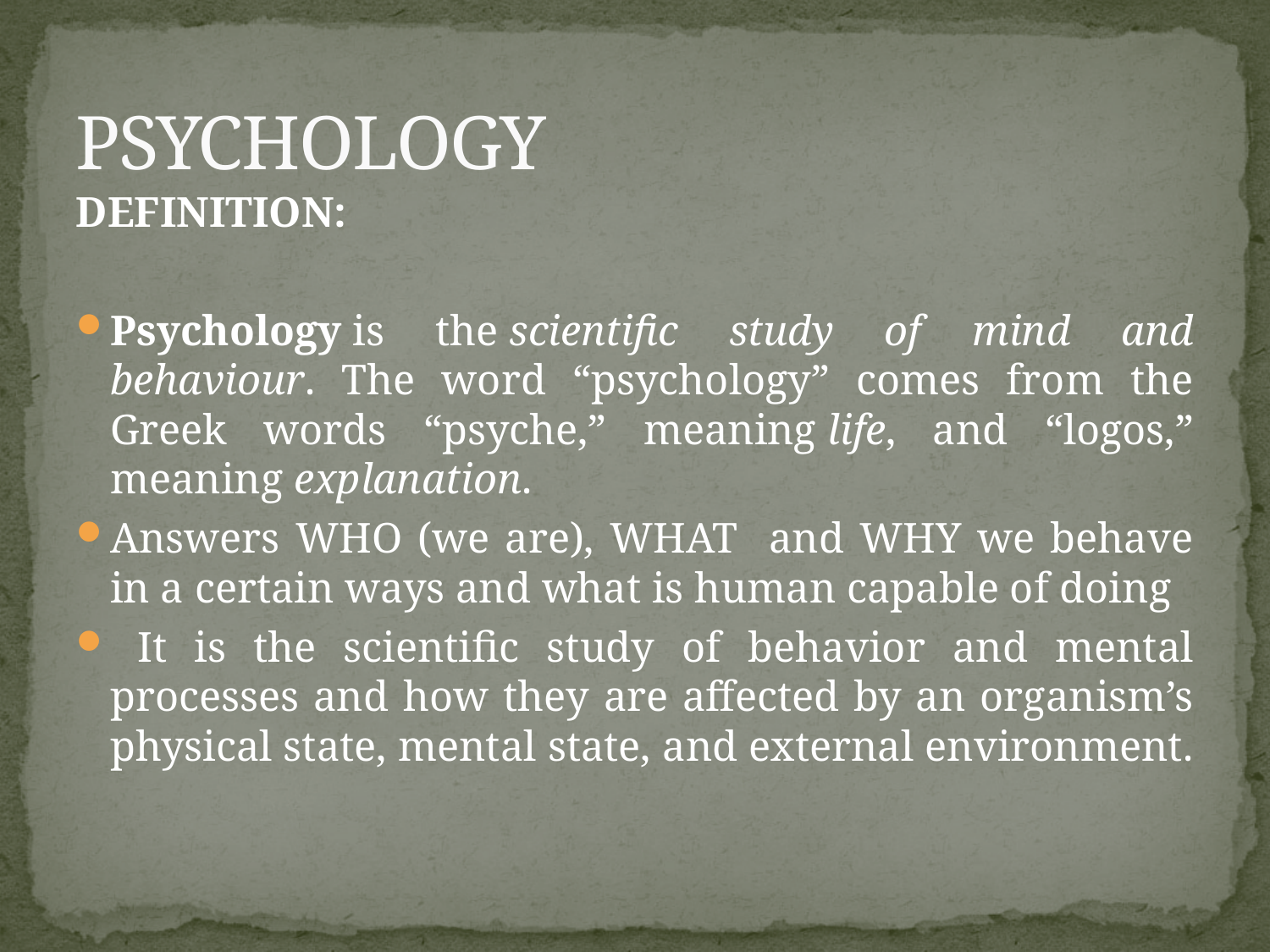

# PSYCHOLOGY
DEFINITION:

Psychology is the scientific study of mind and behaviour. The word “psychology” comes from the Greek words “psyche,” meaning life, and “logos,” meaning explanation.
Answers WHO (we are), WHAT  and WHY we behave in a certain ways and what is human capable of doing
 It is the scientific study of behavior and mental processes and how they are affected by an organism’s physical state, mental state, and external environment.